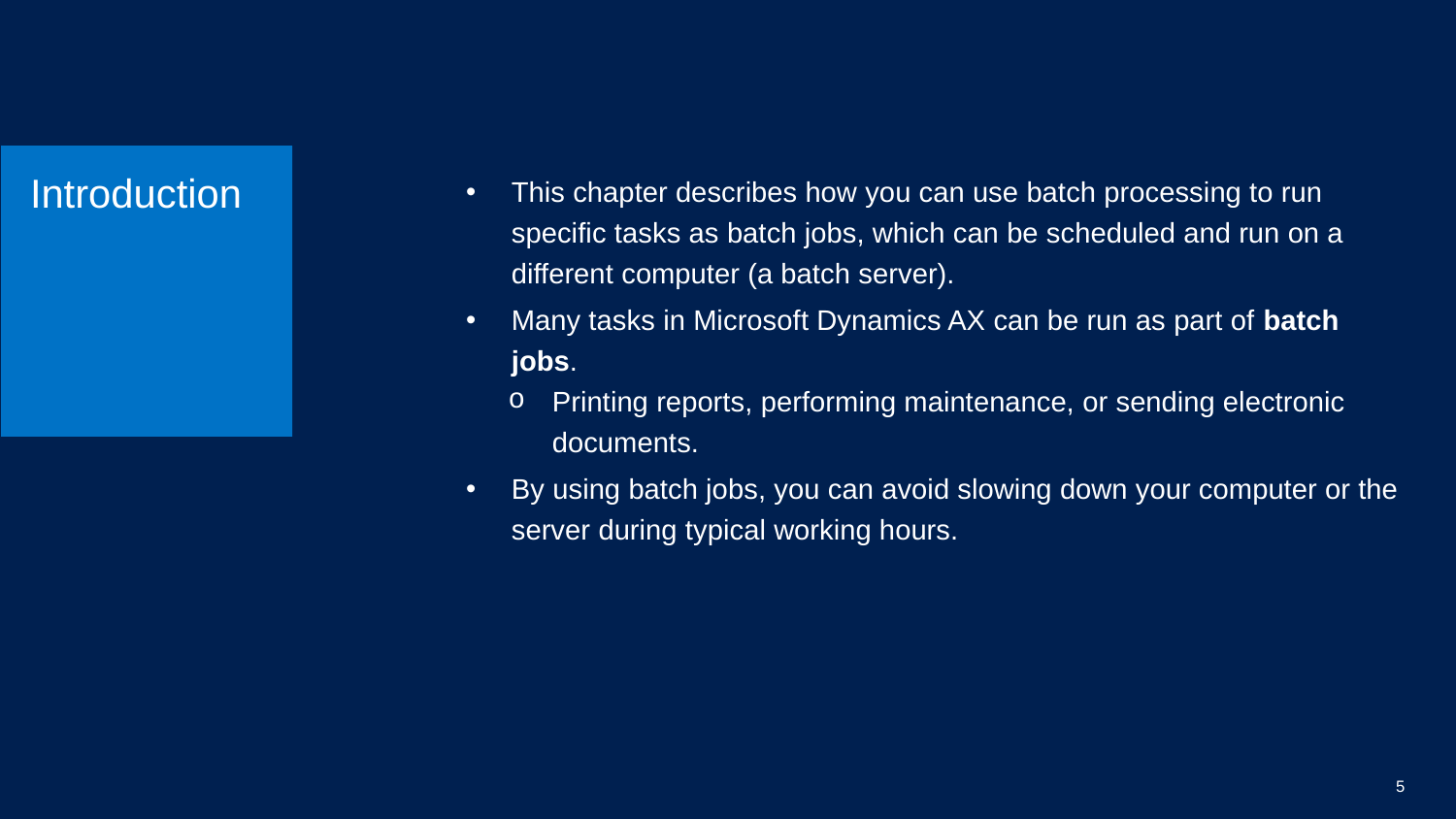

# Introduction
This chapter describes how you can use batch processing to run specific tasks as batch jobs, which can be scheduled and run on a different computer (a batch server).
Many tasks in Microsoft Dynamics AX can be run as part of batch jobs.
Printing reports, performing maintenance, or sending electronic documents.
By using batch jobs, you can avoid slowing down your computer or the server during typical working hours.

5